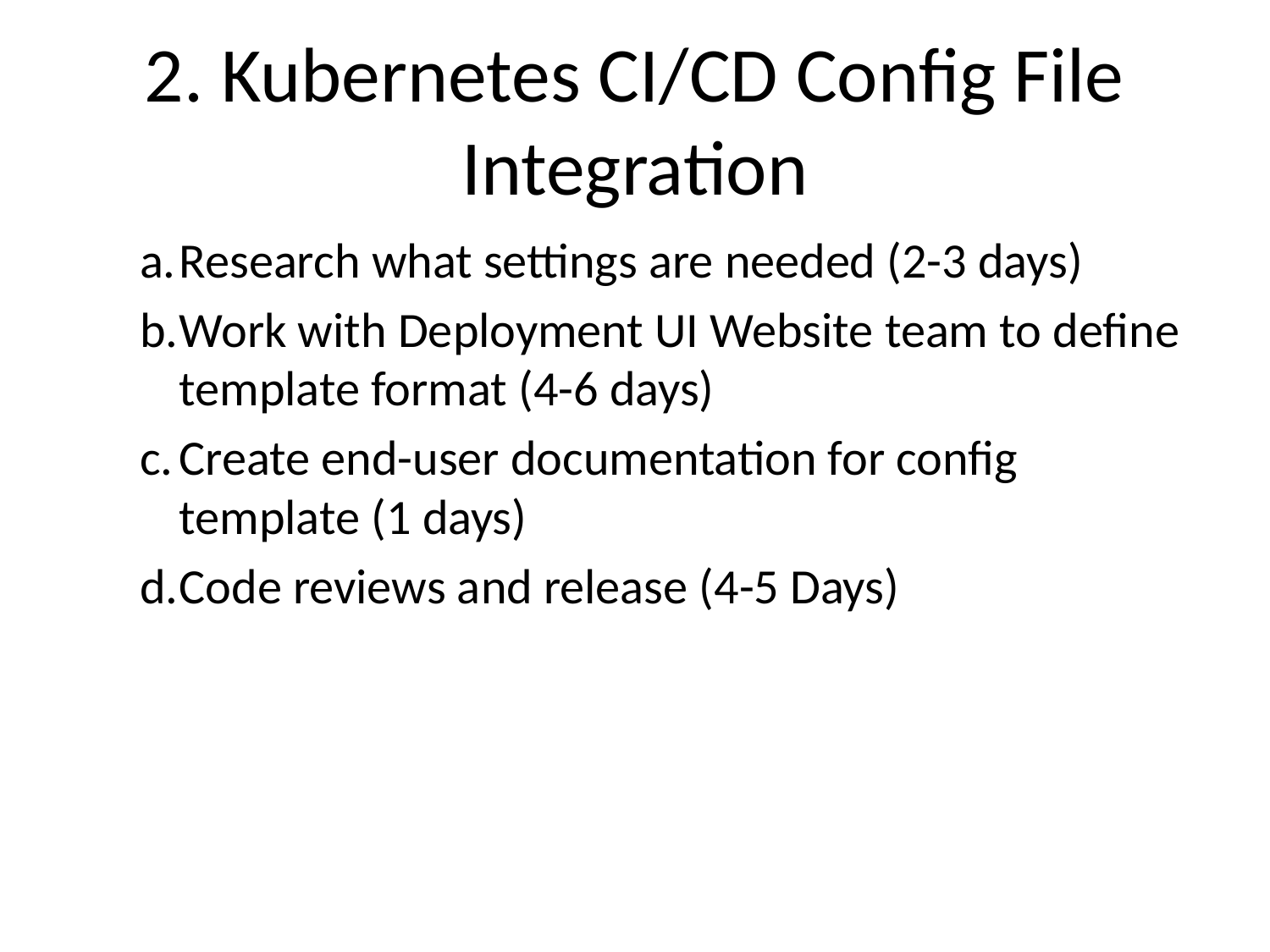

# 2. Kubernetes CI/CD Config File Integration
Research what settings are needed (2-3 days)
Work with Deployment UI Website team to define template format (4-6 days)
Create end-user documentation for config template (1 days)
Code reviews and release (4-5 Days)